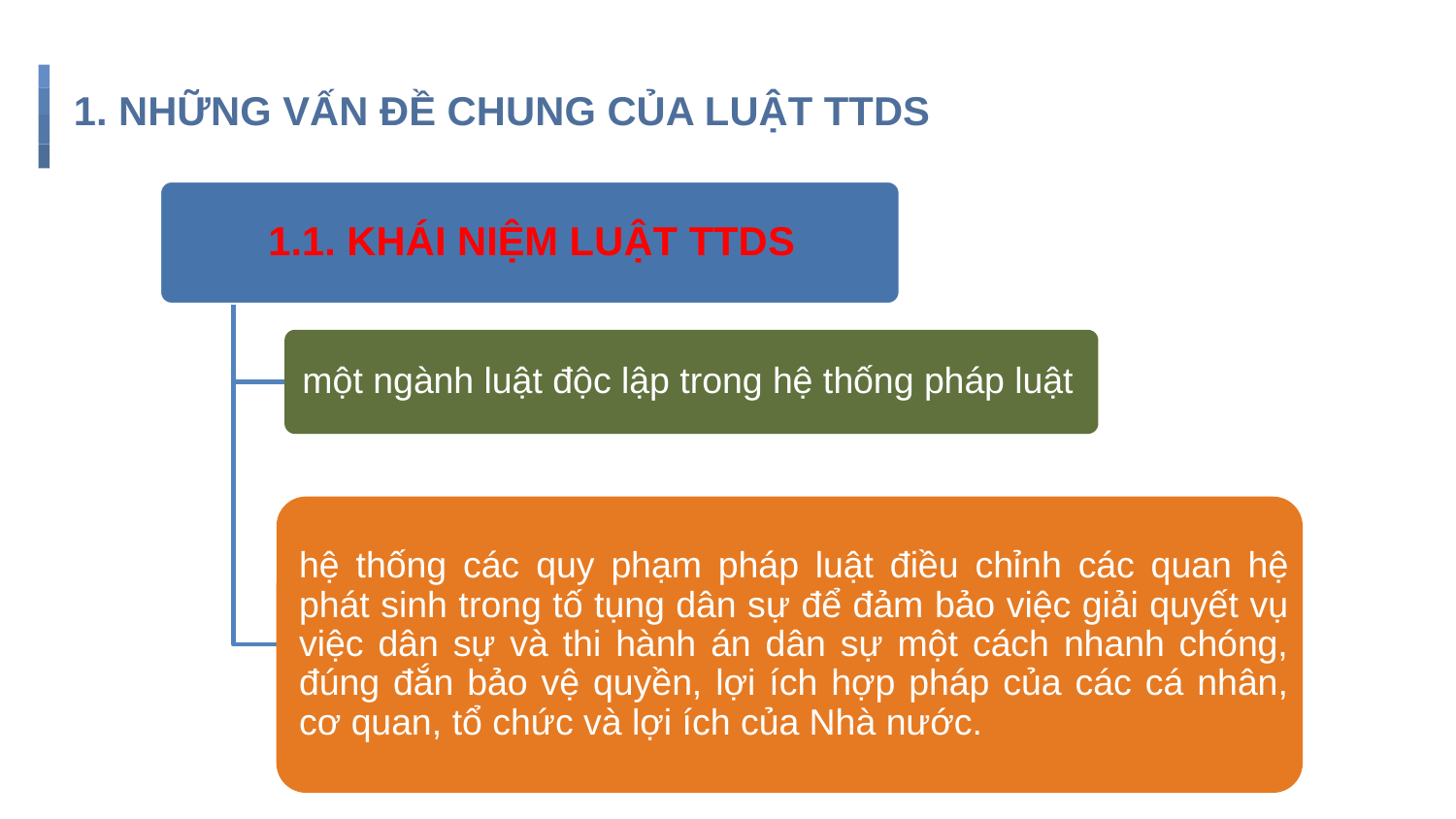

# 1. NHỮNG VẤN ĐỀ CHUNG CỦA LUẬT TTDS
1.1. KHÁI NIỆM LUẬT TTDS
một ngành luật độc lập trong hệ thống pháp luật
hệ thống các quy phạm pháp luật điều chỉnh các quan hệ phát sinh trong tố tụng dân sự để đảm bảo việc giải quyết vụ việc dân sự và thi hành án dân sự một cách nhanh chóng, đúng đắn bảo vệ quyền, lợi ích hợp pháp của các cá nhân, cơ quan, tổ chức và lợi ích của Nhà nước.